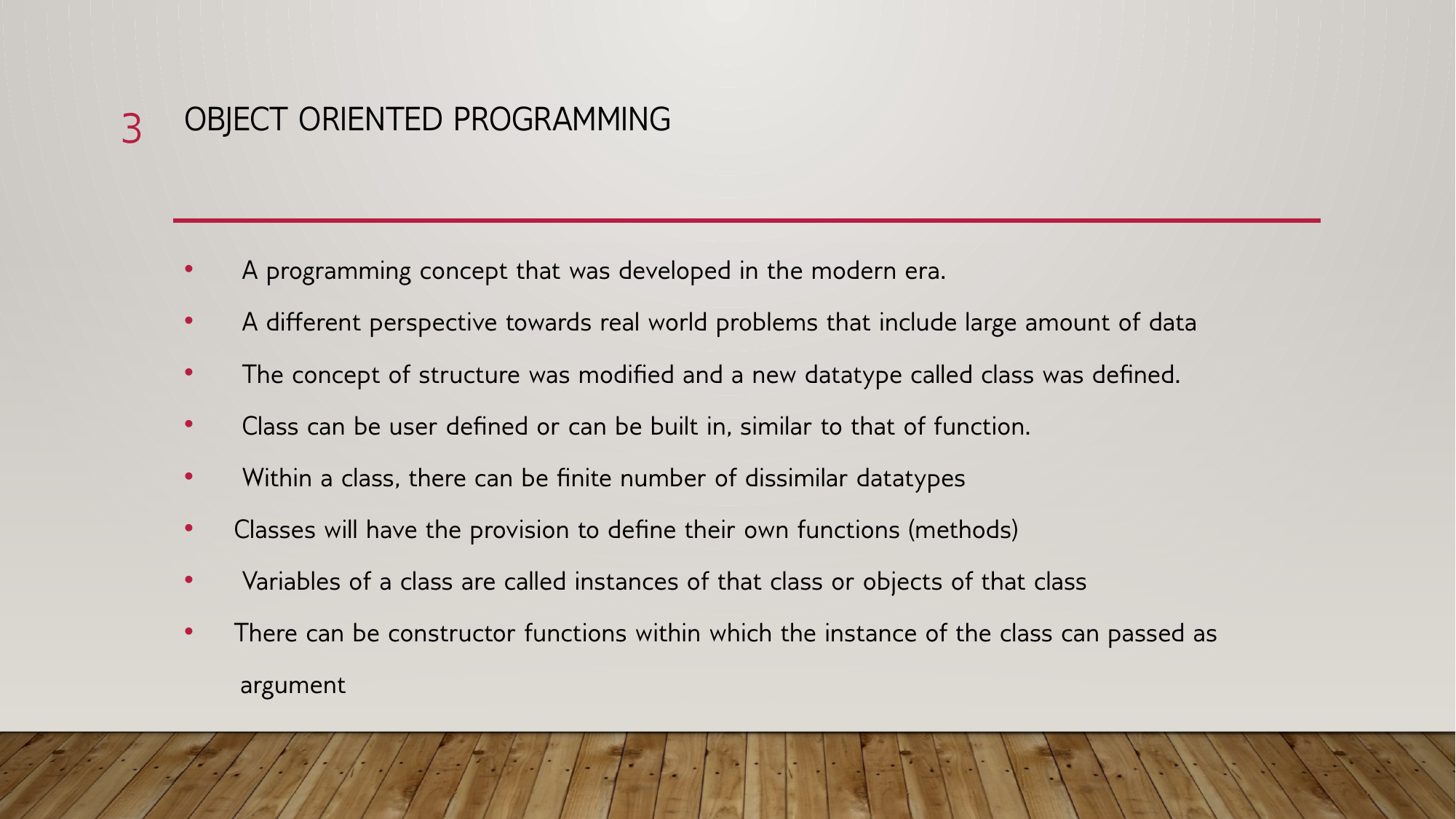

3
# Object oriented programming
    A programming concept that was developed in the modern era.
    A different perspective towards real world problems that include large amount of data
    The concept of structure was modified and a new datatype called class was defined.
    Class can be user defined or can be built in, similar to that of function.
    Within a class, there can be finite number of dissimilar datatypes
   Classes will have the provision to define their own functions (methods)
    Variables of a class are called instances of that class or objects of that class
   There can be constructor functions within which the instance of the class can passed as
       argument